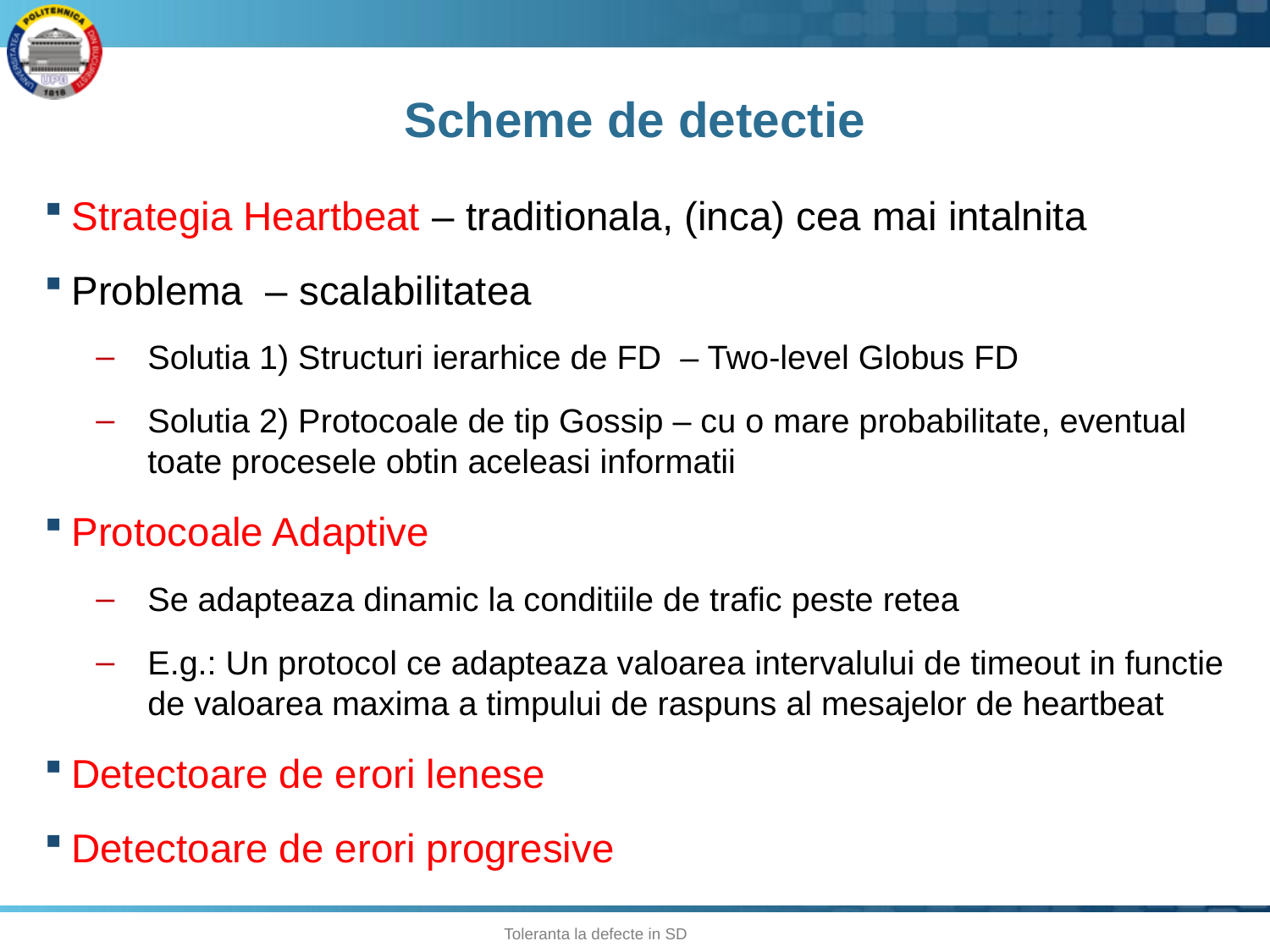

# Scheme de detectie
Strategia Heartbeat – traditionala, (inca) cea mai intalnita
Problema  – scalabilitatea
Solutia 1) Structuri ierarhice de FD  – Two-level Globus FD
Solutia 2) Protocoale de tip Gossip – cu o mare probabilitate, eventual toate procesele obtin aceleasi informatii
Protocoale Adaptive
Se adapteaza dinamic la conditiile de trafic peste retea
E.g.: Un protocol ce adapteaza valoarea intervalului de timeout in functie de valoarea maxima a timpului de raspuns al mesajelor de heartbeat
Detectoare de erori lenese
Detectoare de erori progresive
16
Toleranta la defecte in SD